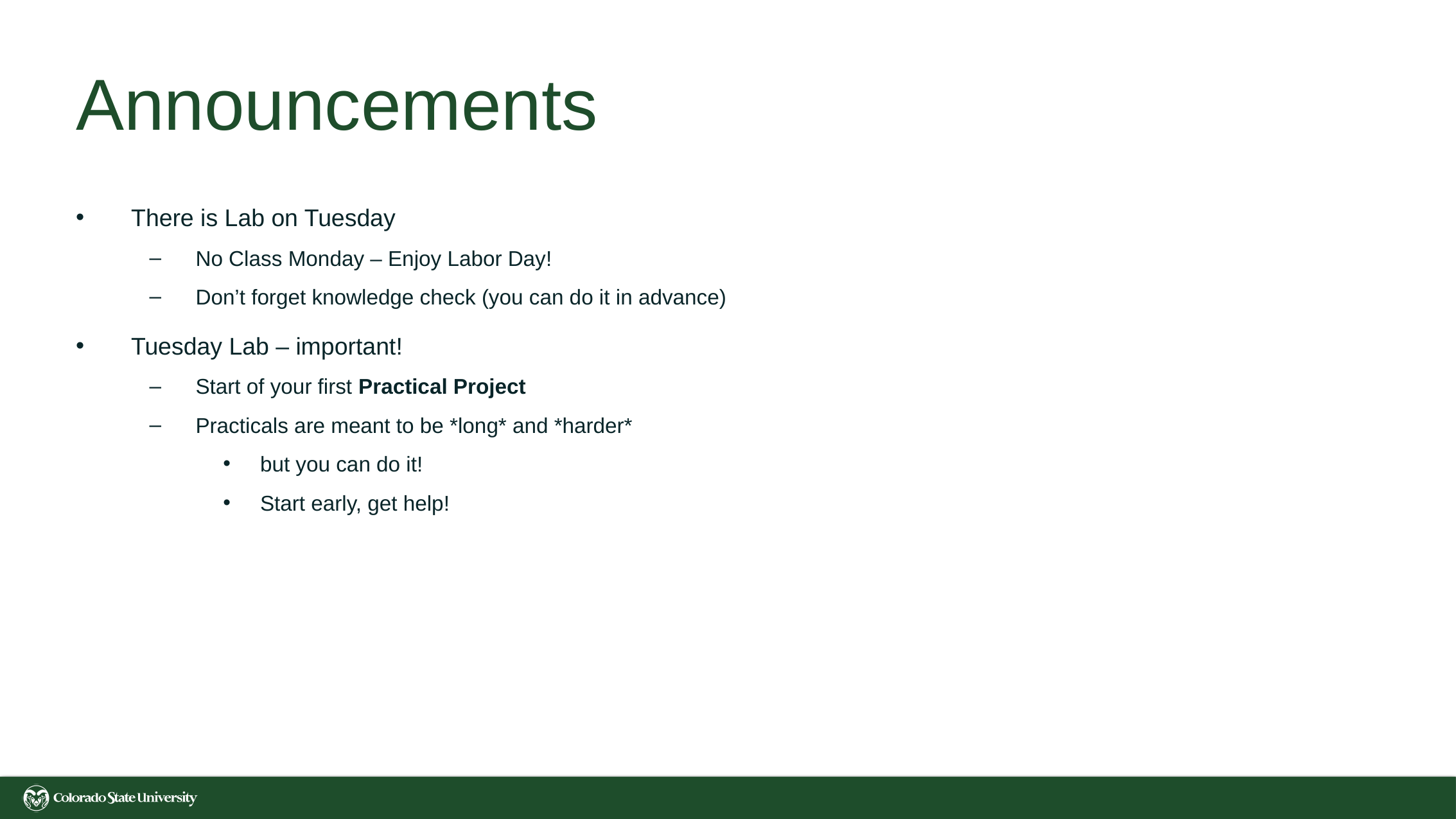

# Announcements
There is Lab on Tuesday
No Class Monday – Enjoy Labor Day!
Don’t forget knowledge check (you can do it in advance)
Tuesday Lab – important!
Start of your first Practical Project
Practicals are meant to be *long* and *harder*
but you can do it!
Start early, get help!